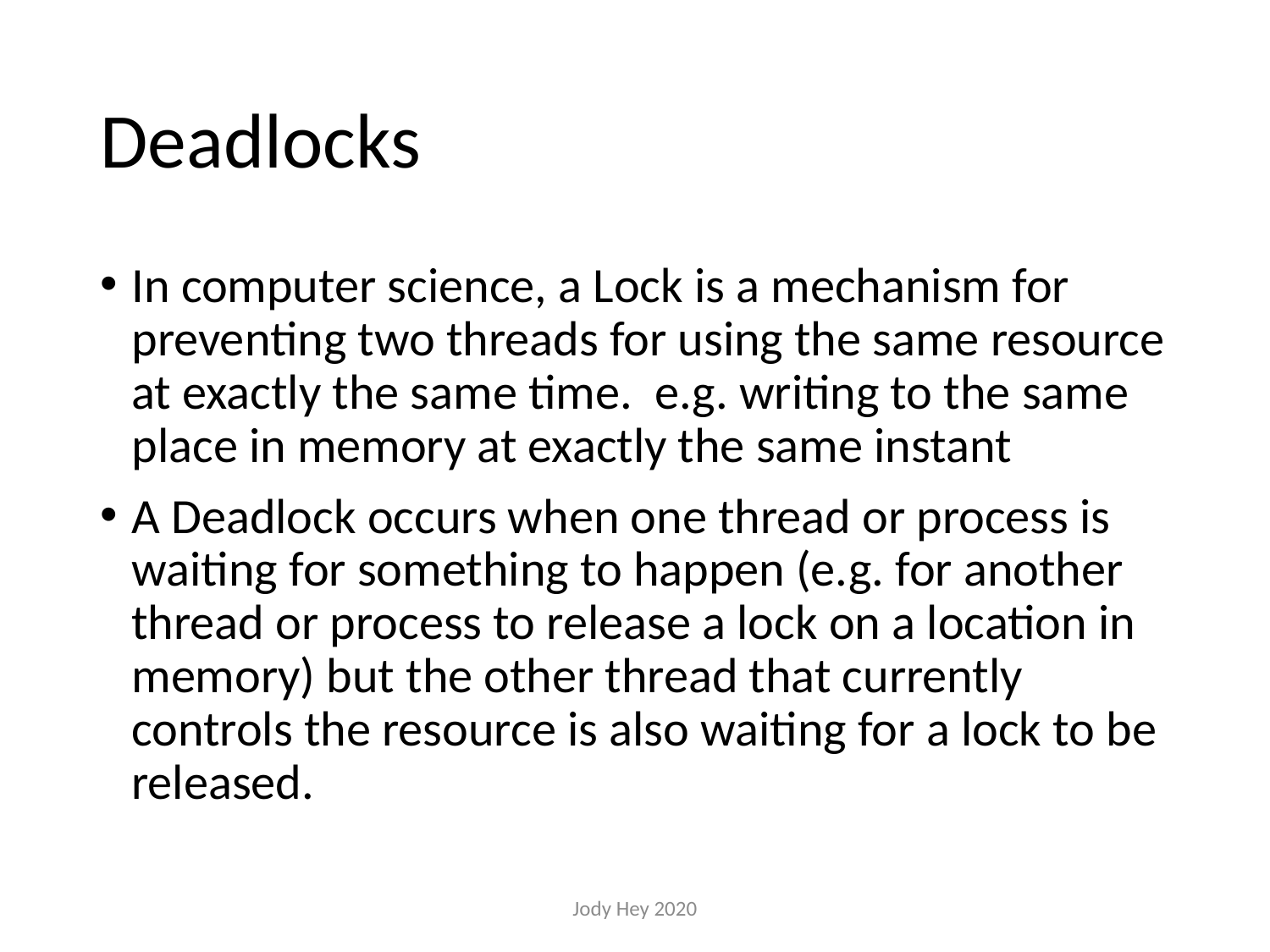

# Deadlocks
In computer science, a Lock is a mechanism for preventing two threads for using the same resource at exactly the same time.  e.g. writing to the same place in memory at exactly the same instant
A Deadlock occurs when one thread or process is waiting for something to happen (e.g. for another thread or process to release a lock on a location in memory) but the other thread that currently controls the resource is also waiting for a lock to be released.
Jody Hey 2020